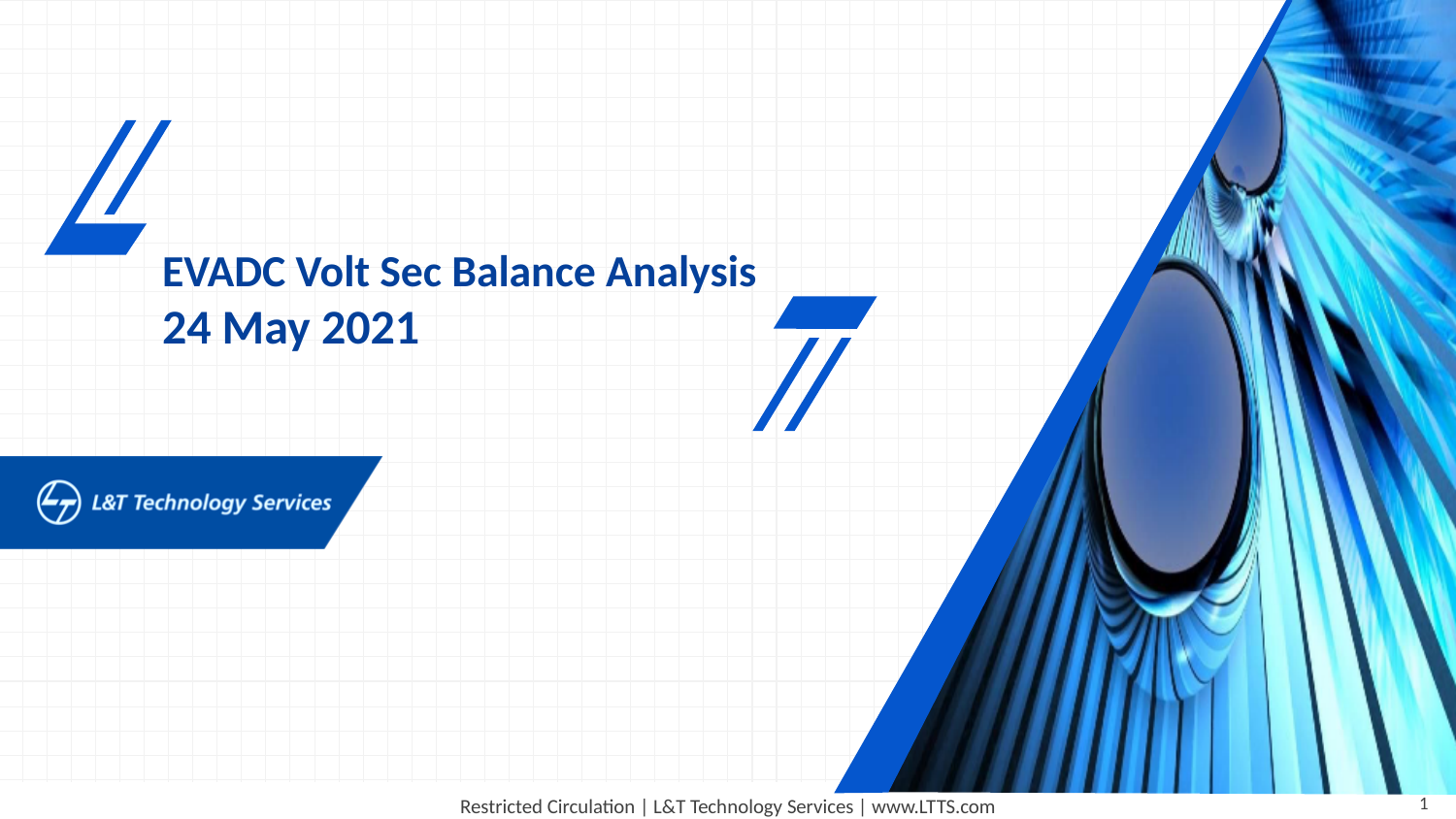

EVADC Volt Sec Balance Analysis
24 May 2021